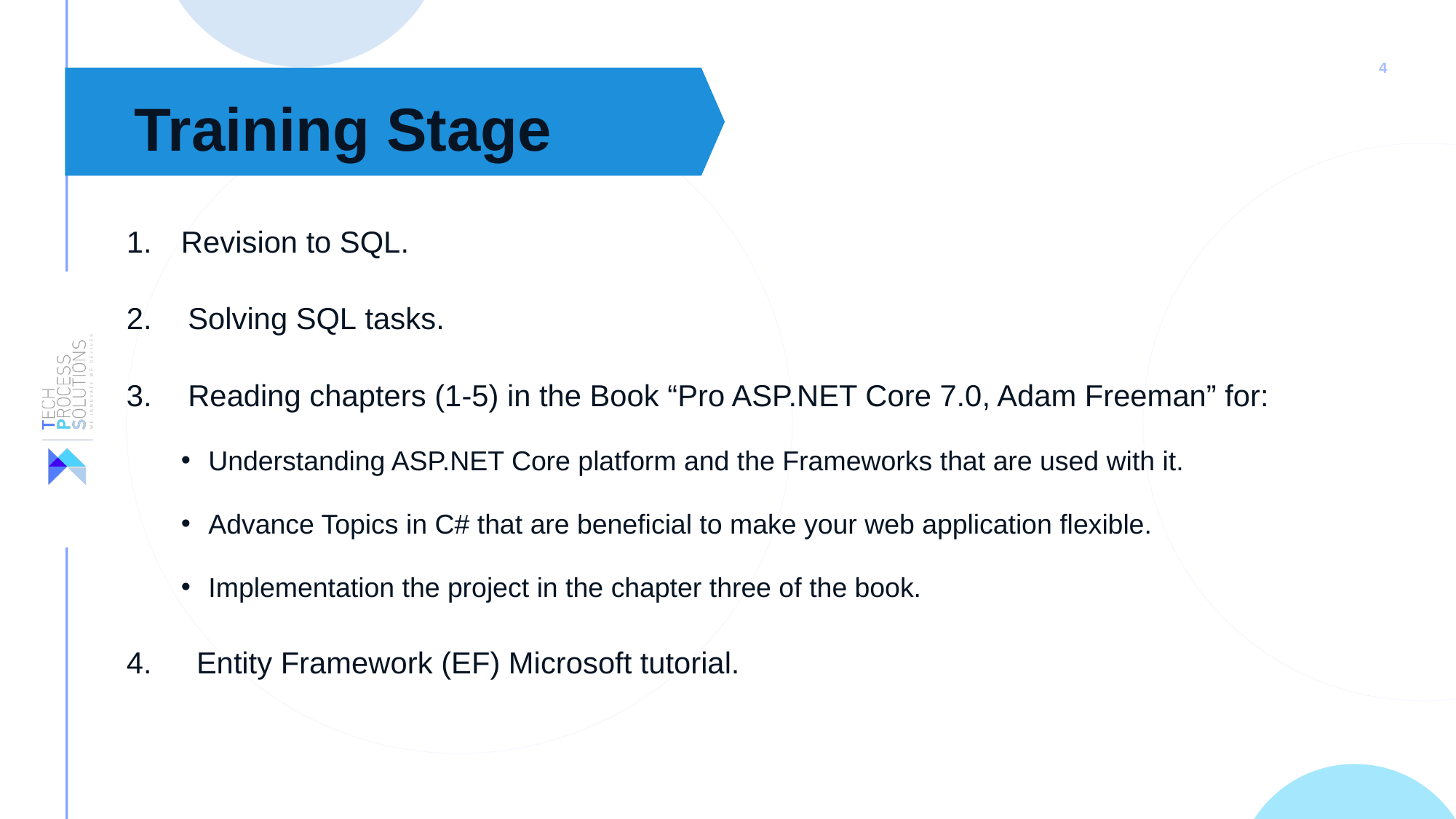

Training Stage
Revision to SQL.
Solving SQL tasks.
Reading chapters (1-5) in the Book “Pro ASP.NET Core 7.0, Adam Freeman” for:
Understanding ASP.NET Core platform and the Frameworks that are used with it.
Advance Topics in C# that are beneficial to make your web application flexible.
Implementation the project in the chapter three of the book.
 Entity Framework (EF) Microsoft tutorial.